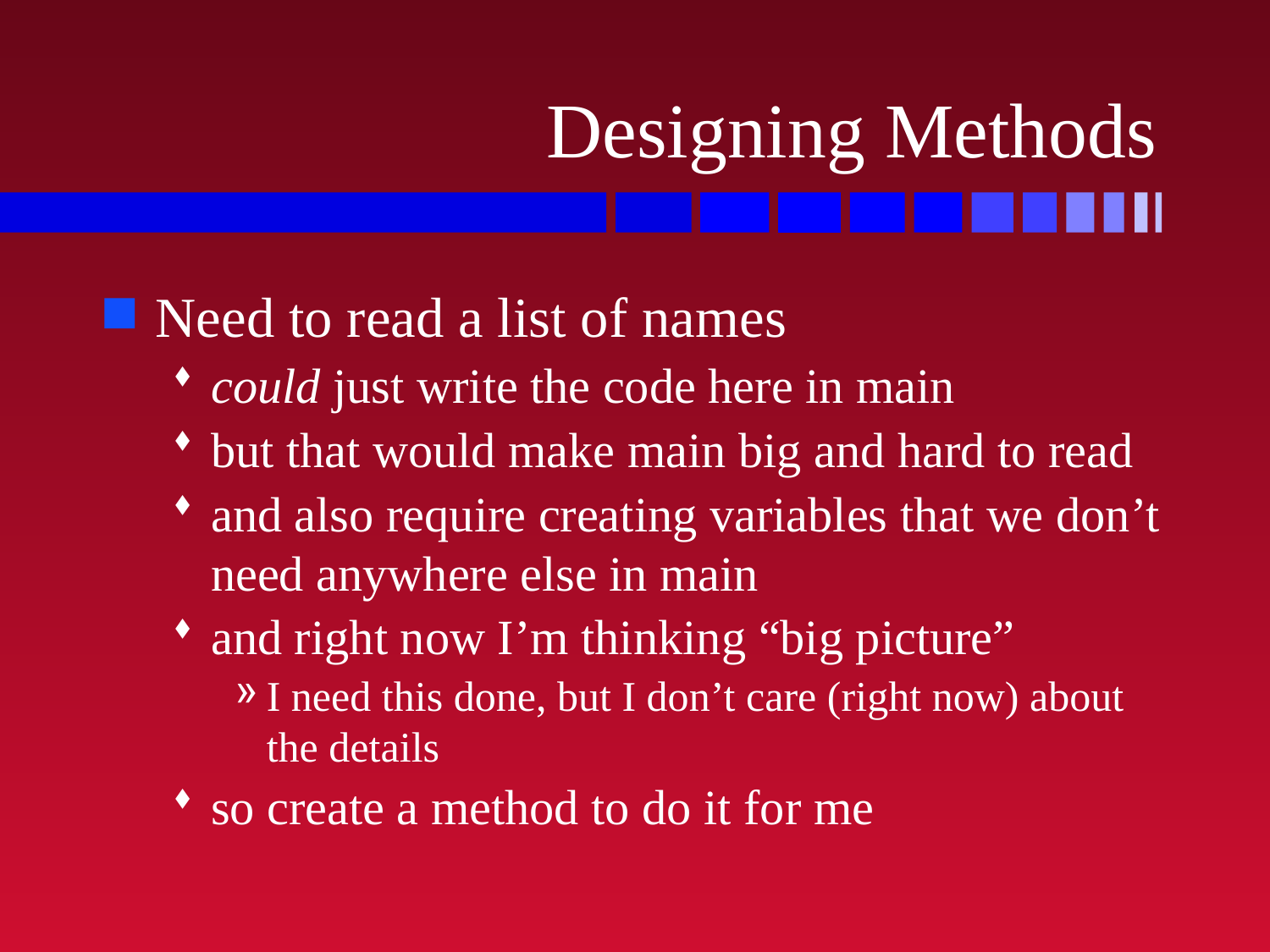

# Designing Methods
Need to read a list of names
could just write the code here in main
but that would make main big and hard to read
and also require creating variables that we don’t need anywhere else in main
and right now I’m thinking “big picture”
I need this done, but I don’t care (right now) about the details
so create a method to do it for me